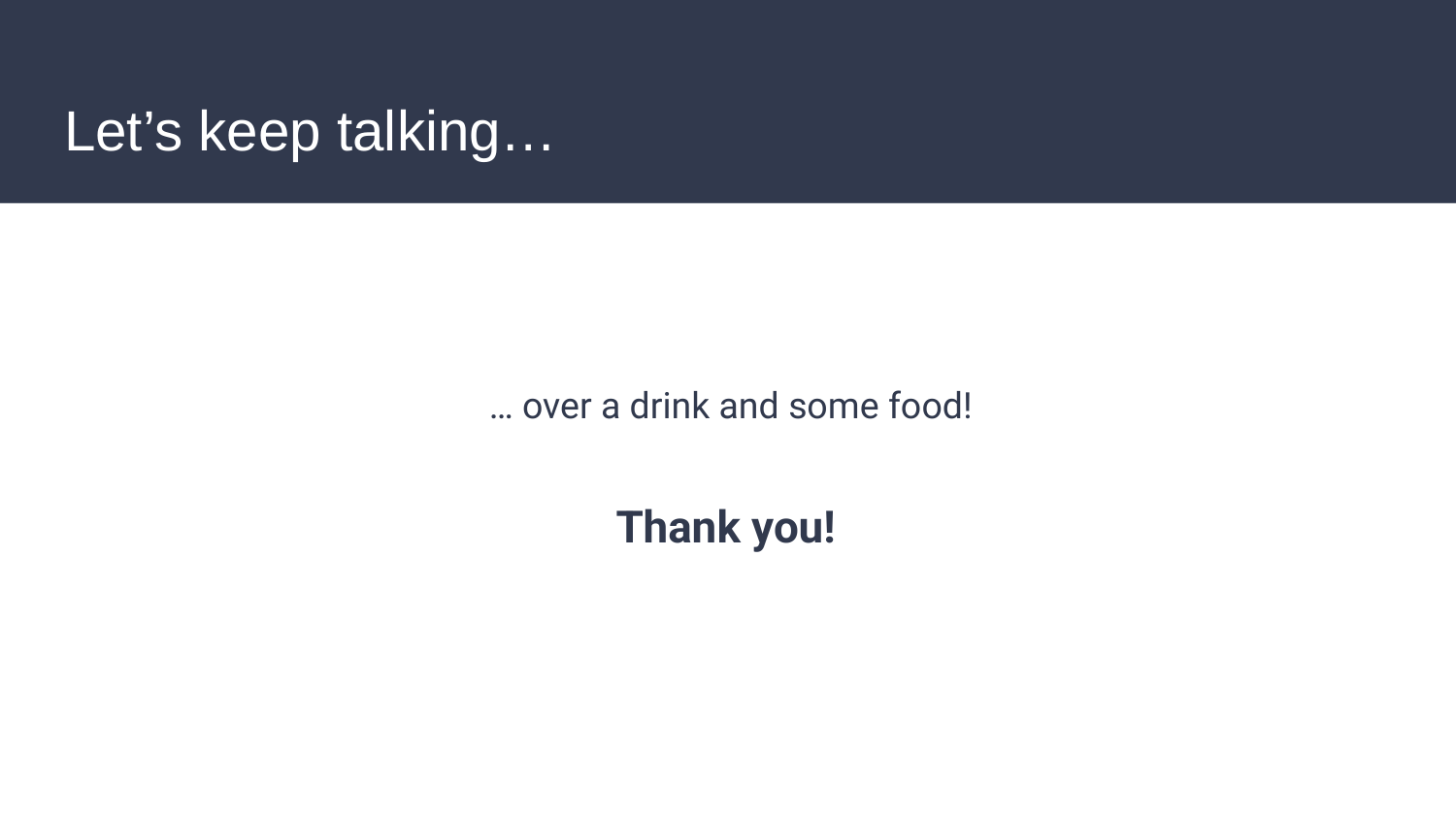

# Let’s keep talking…
… over a drink and some food!

Thank you!